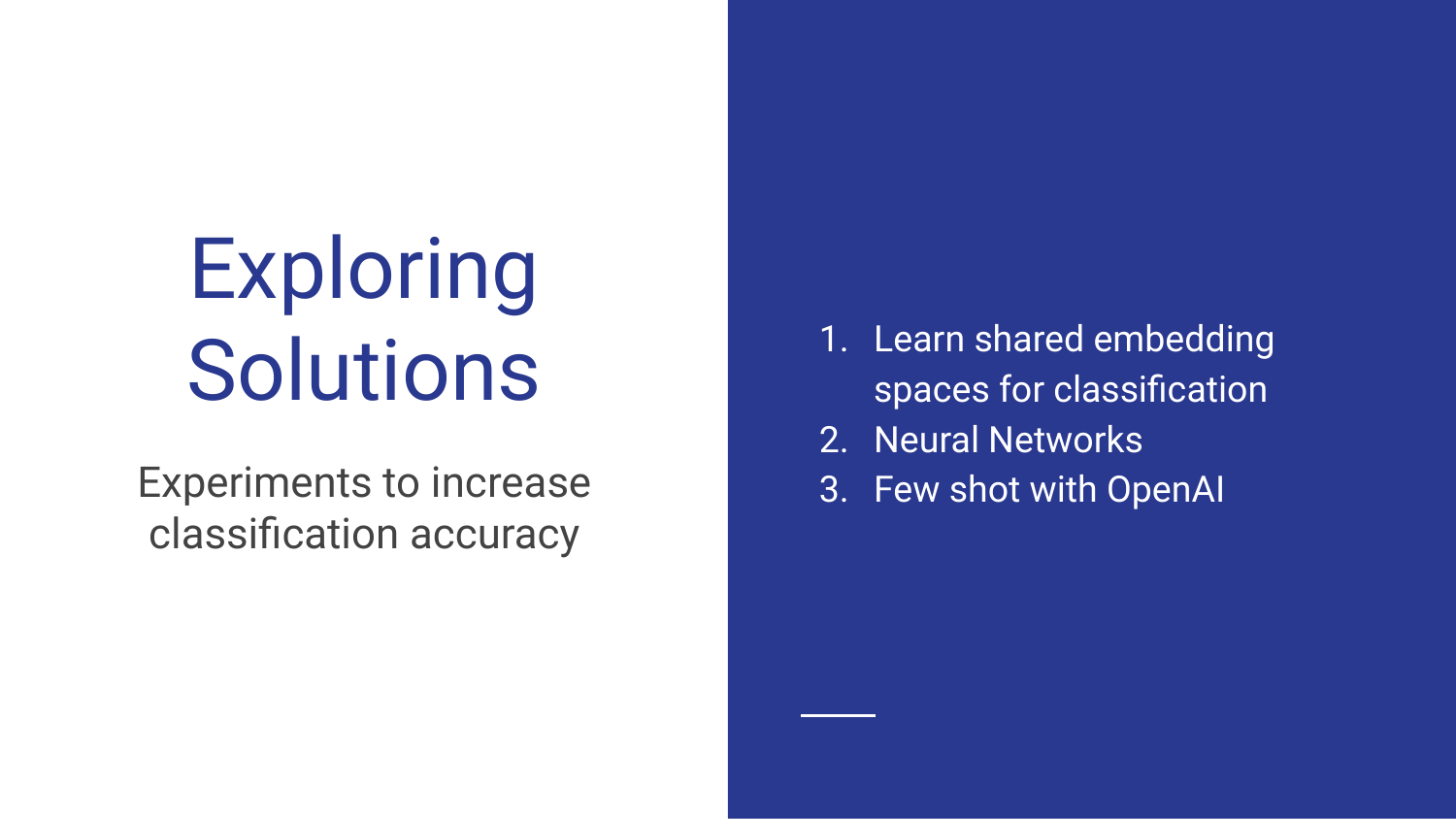

Learn shared embedding spaces for classification
Neural Networks
Few shot with OpenAI
# Exploring Solutions
Experiments to increase classification accuracy